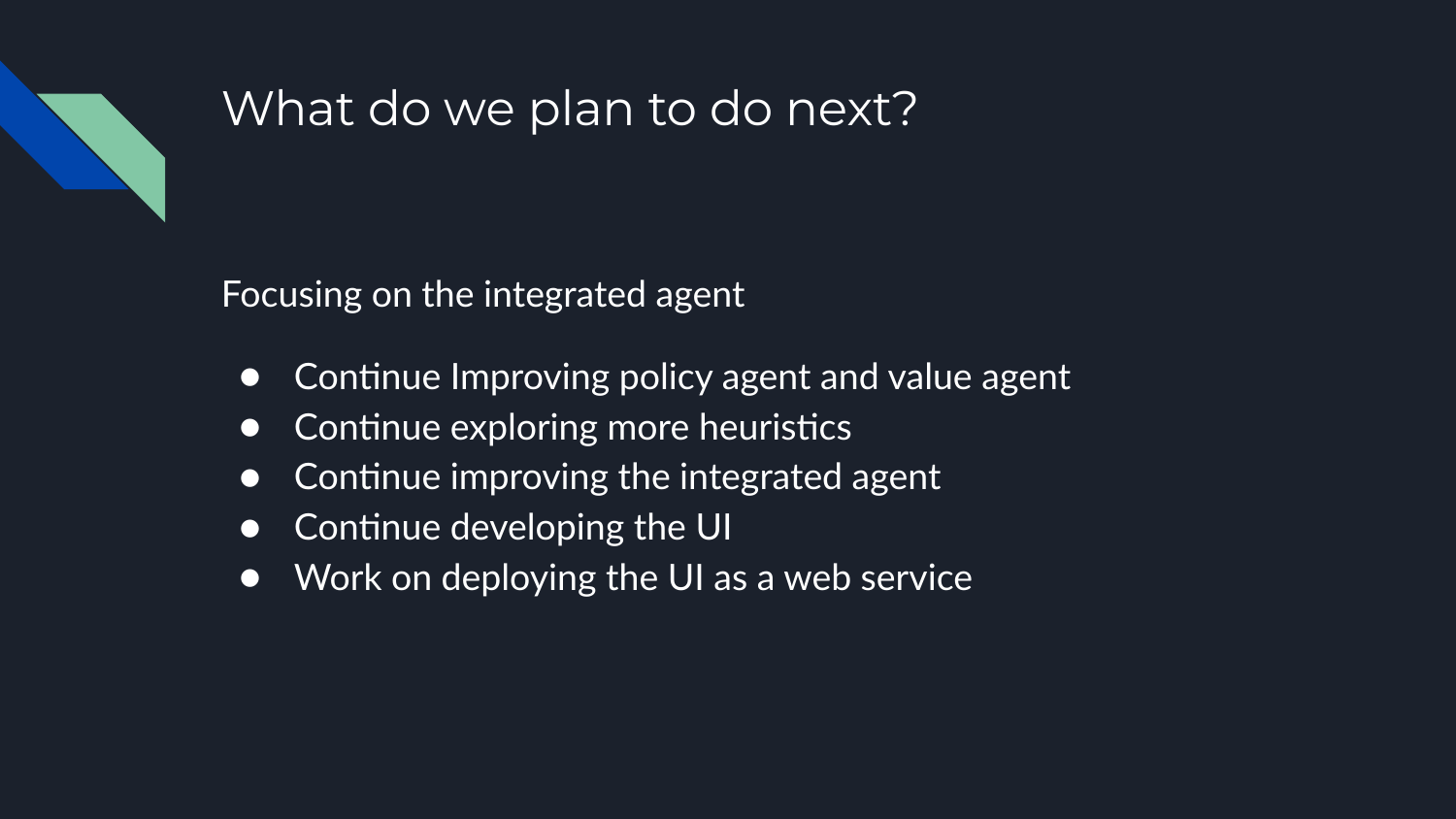

# What do we plan to do next?
Focusing on the integrated agent
Continue Improving policy agent and value agent
Continue exploring more heuristics
Continue improving the integrated agent
Continue developing the UI
Work on deploying the UI as a web service